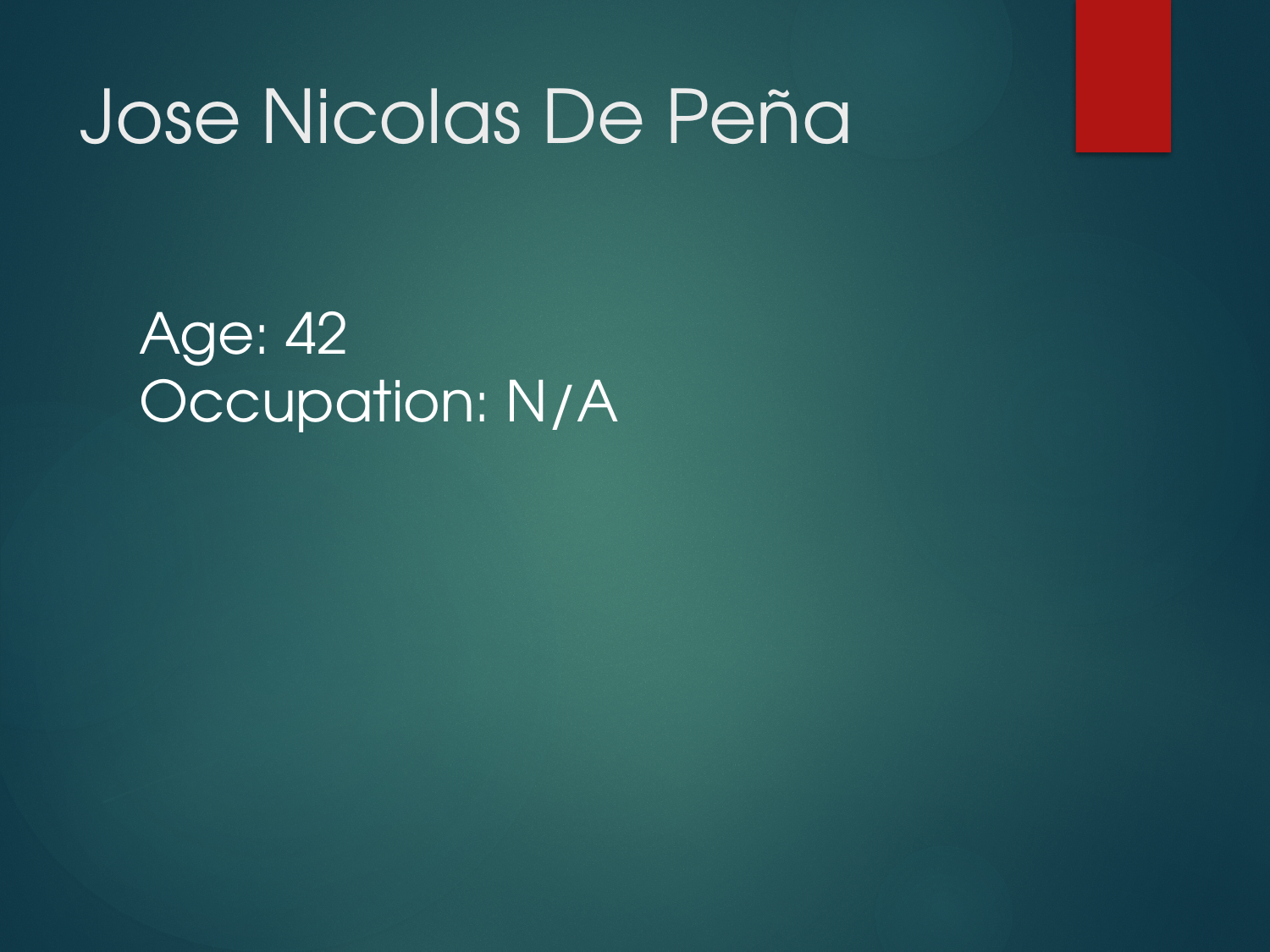

# Jose Nicolas De Peña

Age: 42
Occupation: N/A